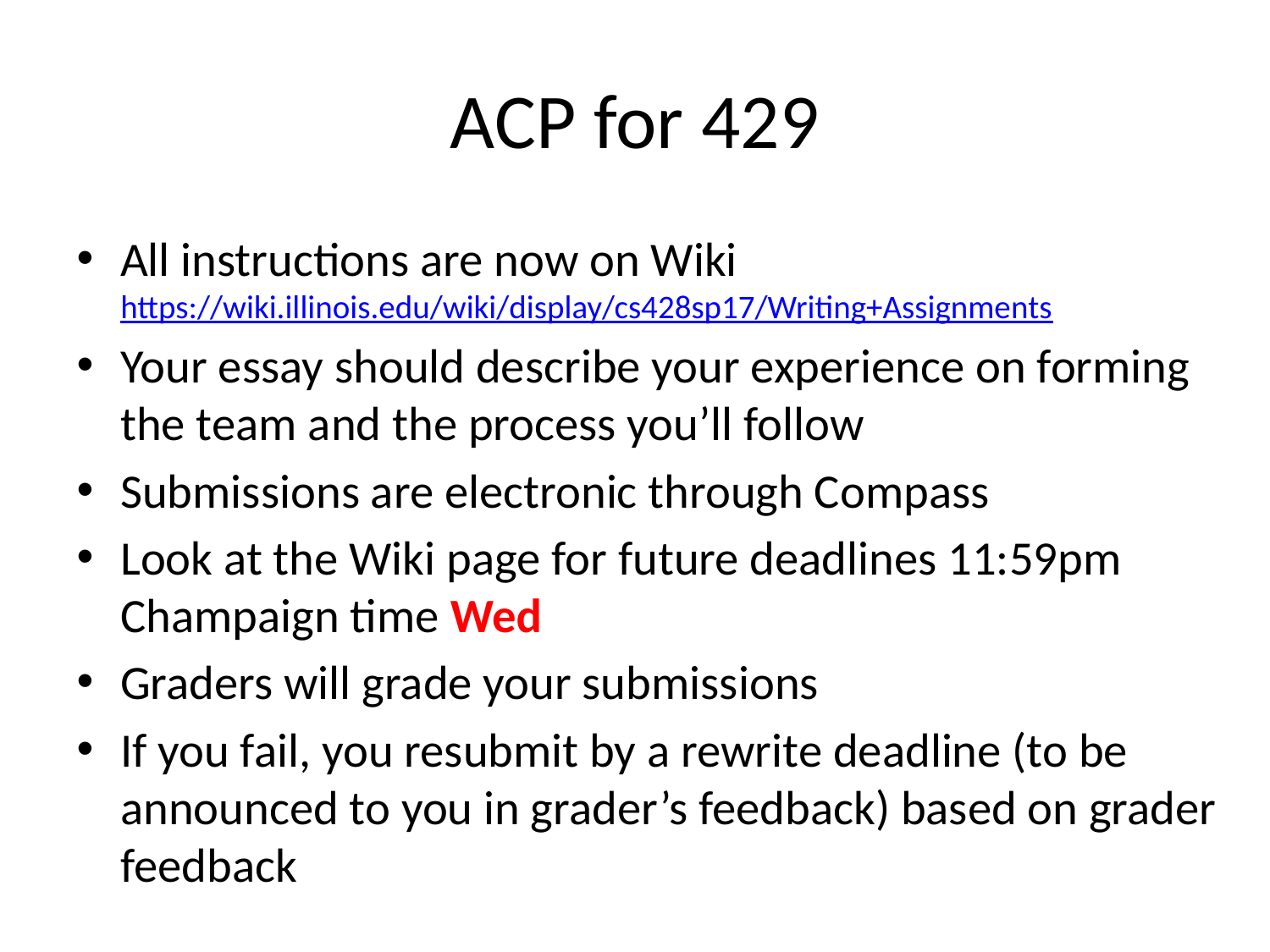

# ACP for 429
All instructions are now on Wiki
https://wiki.illinois.edu/wiki/display/cs428sp17/Writing+Assignments
Your essay should describe your experience on forming the team and the process you’ll follow
Submissions are electronic through Compass
Look at the Wiki page for future deadlines 11:59pm Champaign time Wed
Graders will grade your submissions
If you fail, you resubmit by a rewrite deadline (to be announced to you in grader’s feedback) based on grader feedback